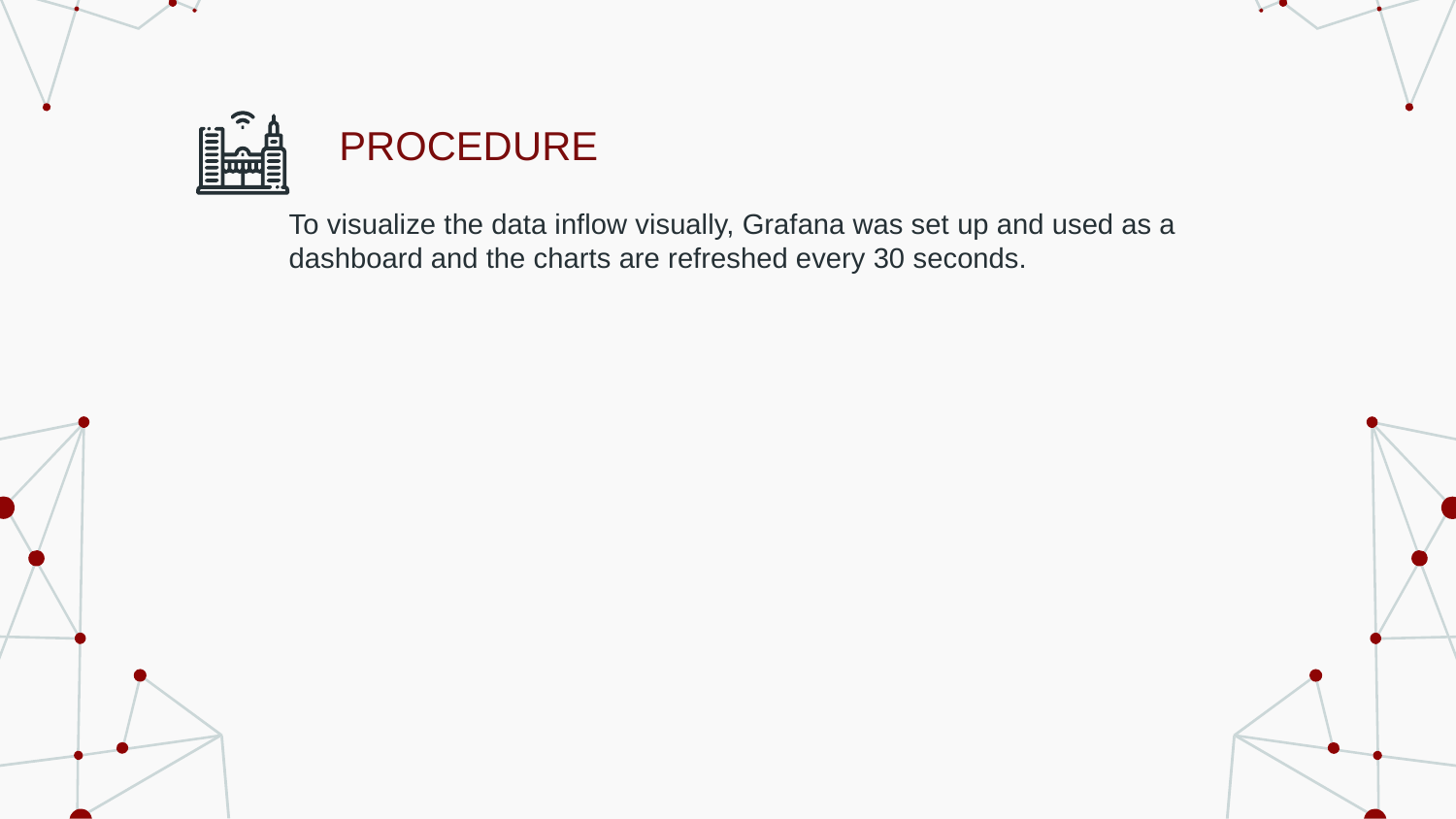

PROCEDURE

To visualize the data inflow visually, Grafana was set up and used as a dashboard and the charts are refreshed every 30 seconds.